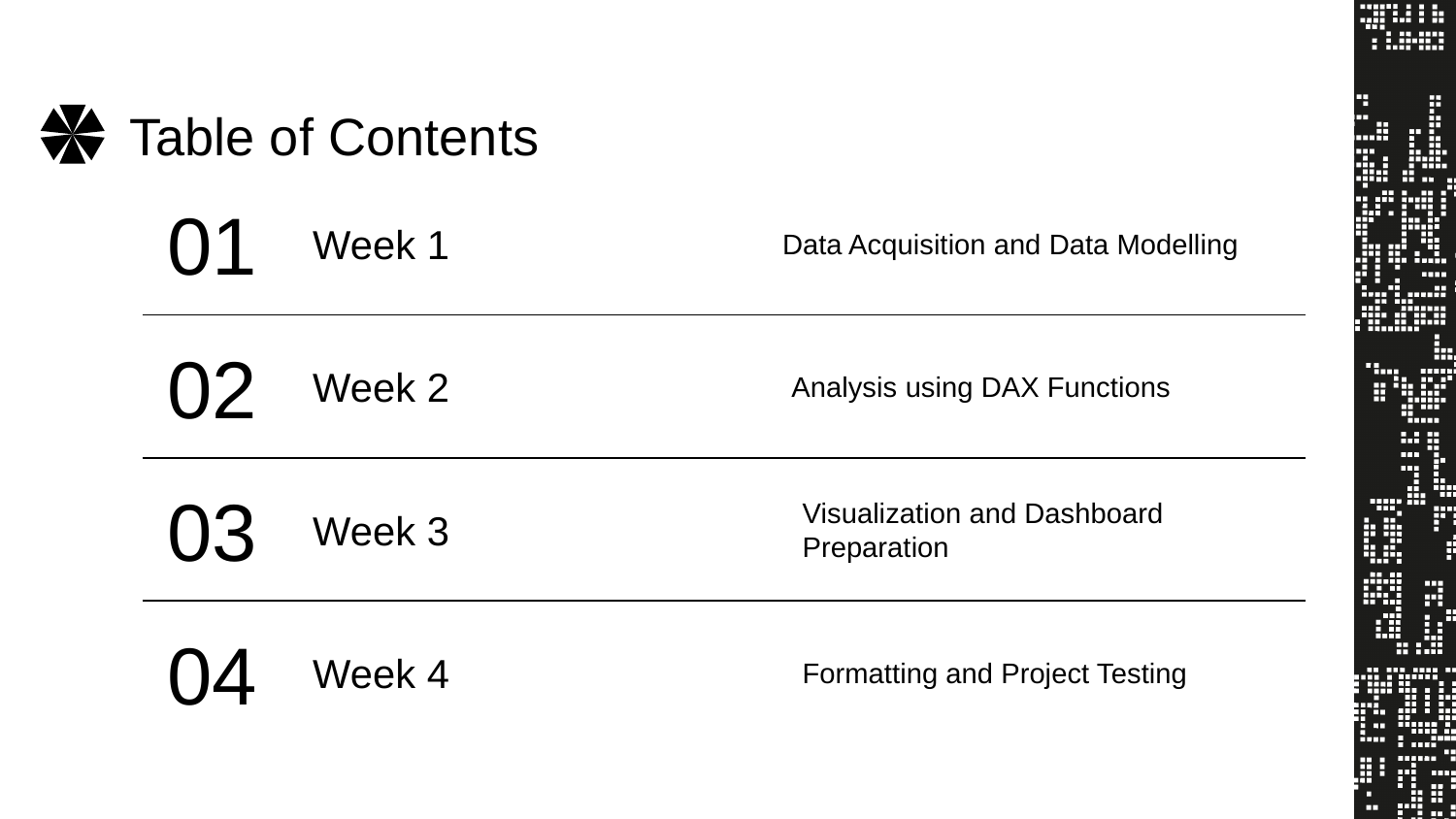

# Table of Contents

01
Data Acquisition and Data Modelling
Week 1
02
Analysis using DAX Functions
Week 2
03
Visualization and Dashboard Preparation
Week 3
04
Formatting and Project Testing
Week 4